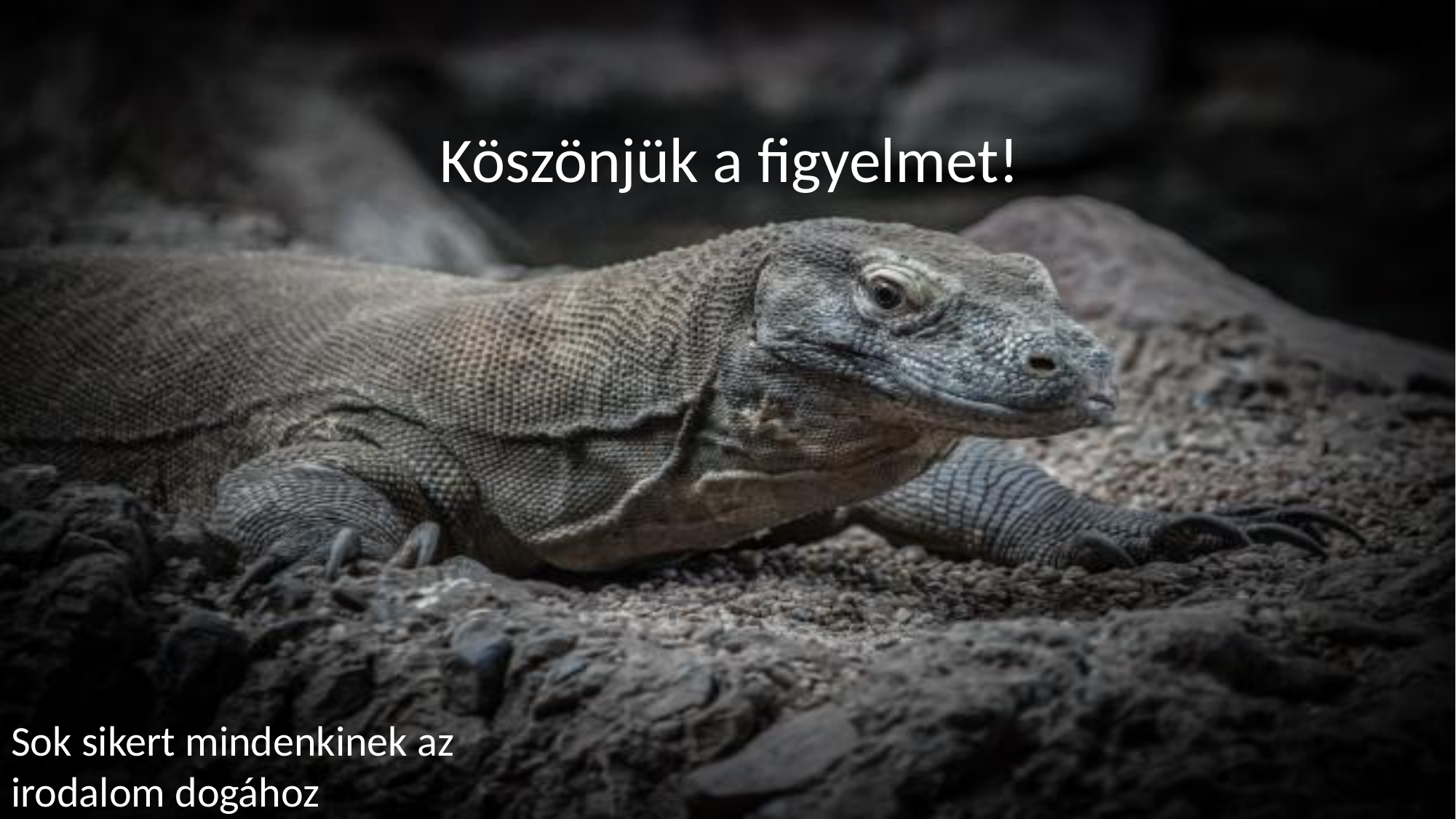

Köszönjük a figyelmet!
Sok sikert mindenkinek az irodalom dogához